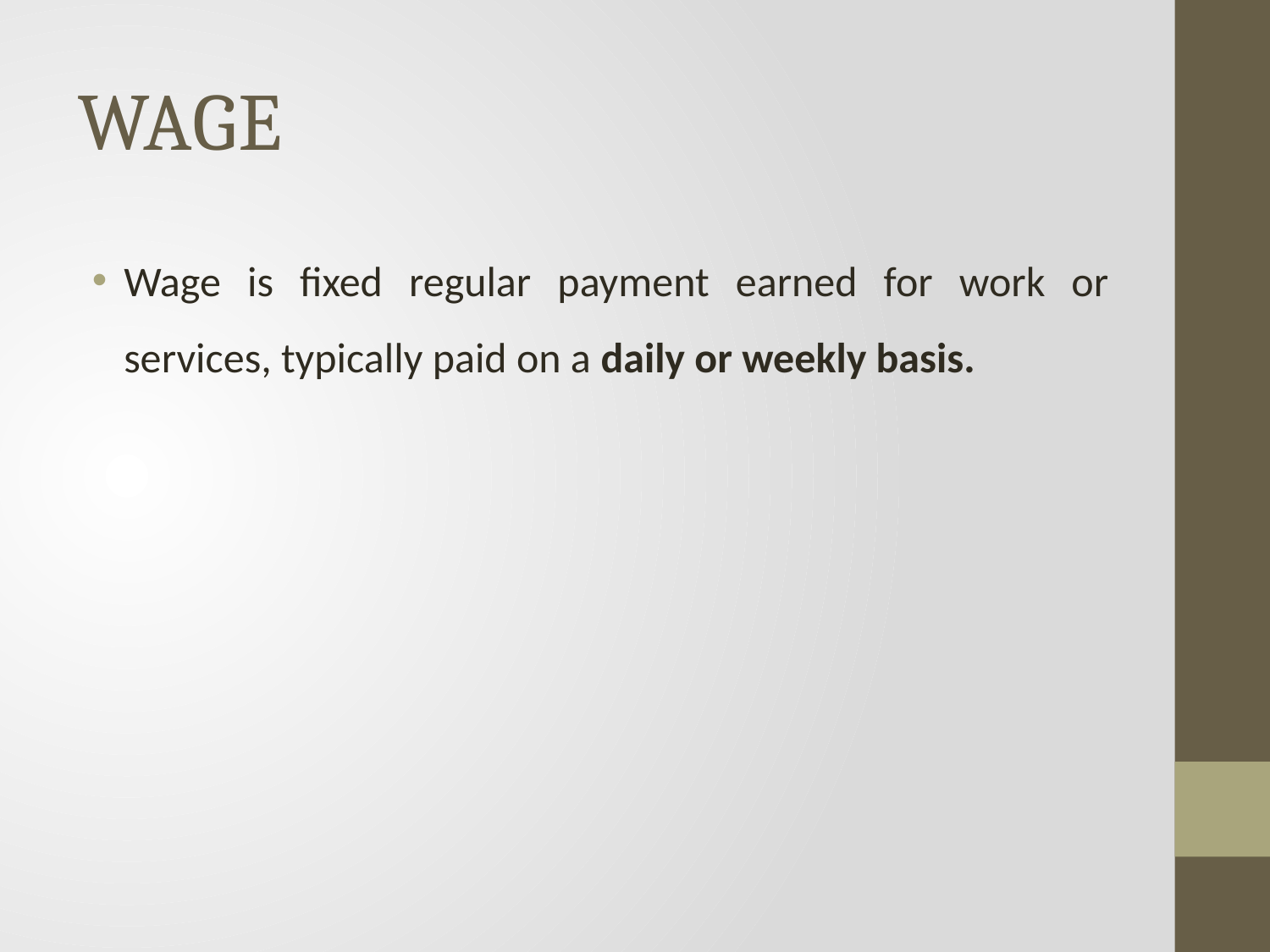

# WAGE
Wage is fixed regular payment earned for work or services, typically paid on a daily or weekly basis.